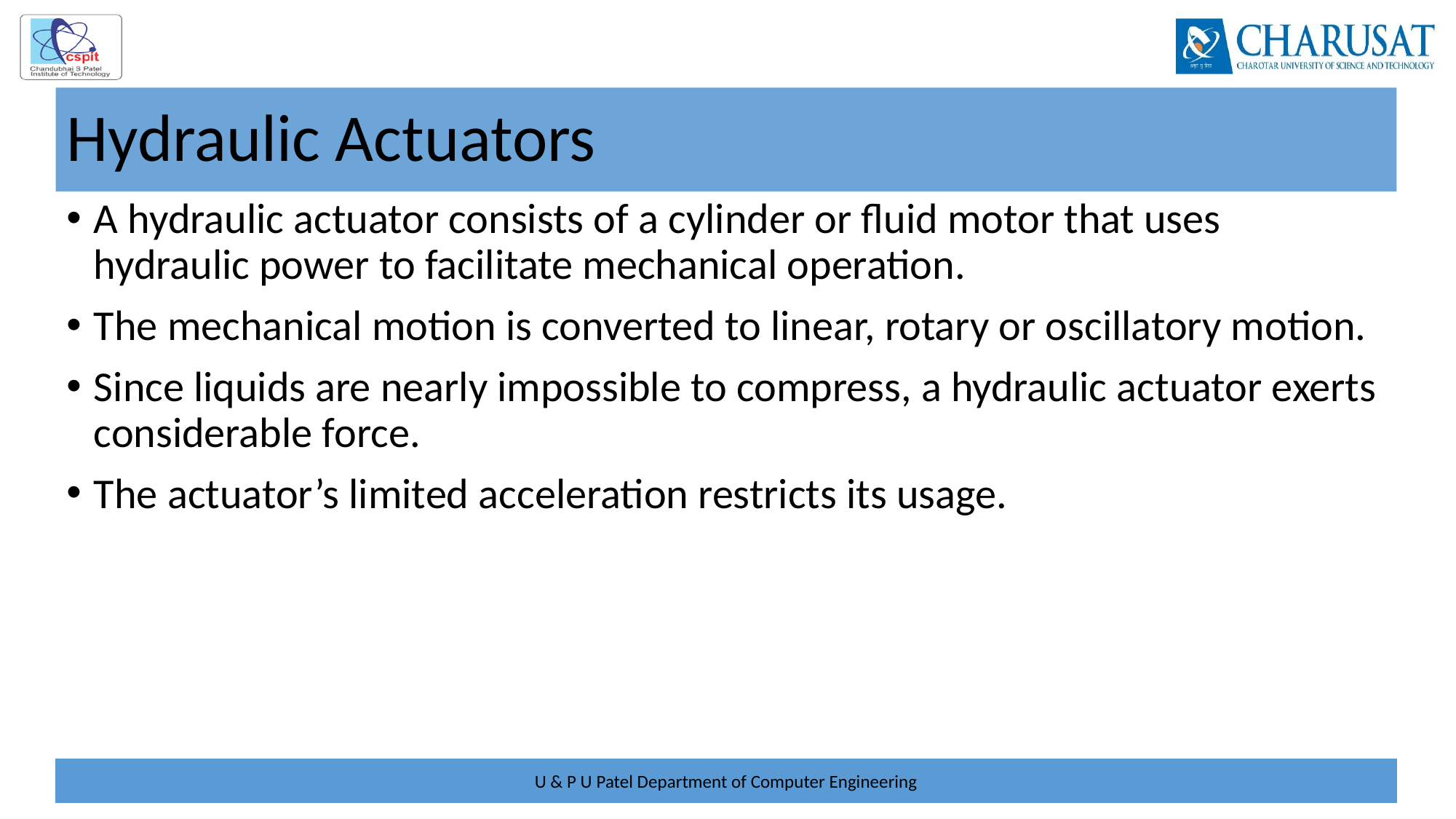

# Hydraulic Actuators
A hydraulic actuator consists of a cylinder or fluid motor that uses hydraulic power to facilitate mechanical operation.
The mechanical motion is converted to linear, rotary or oscillatory motion.
Since liquids are nearly impossible to compress, a hydraulic actuator exerts considerable force.
The actuator’s limited acceleration restricts its usage.